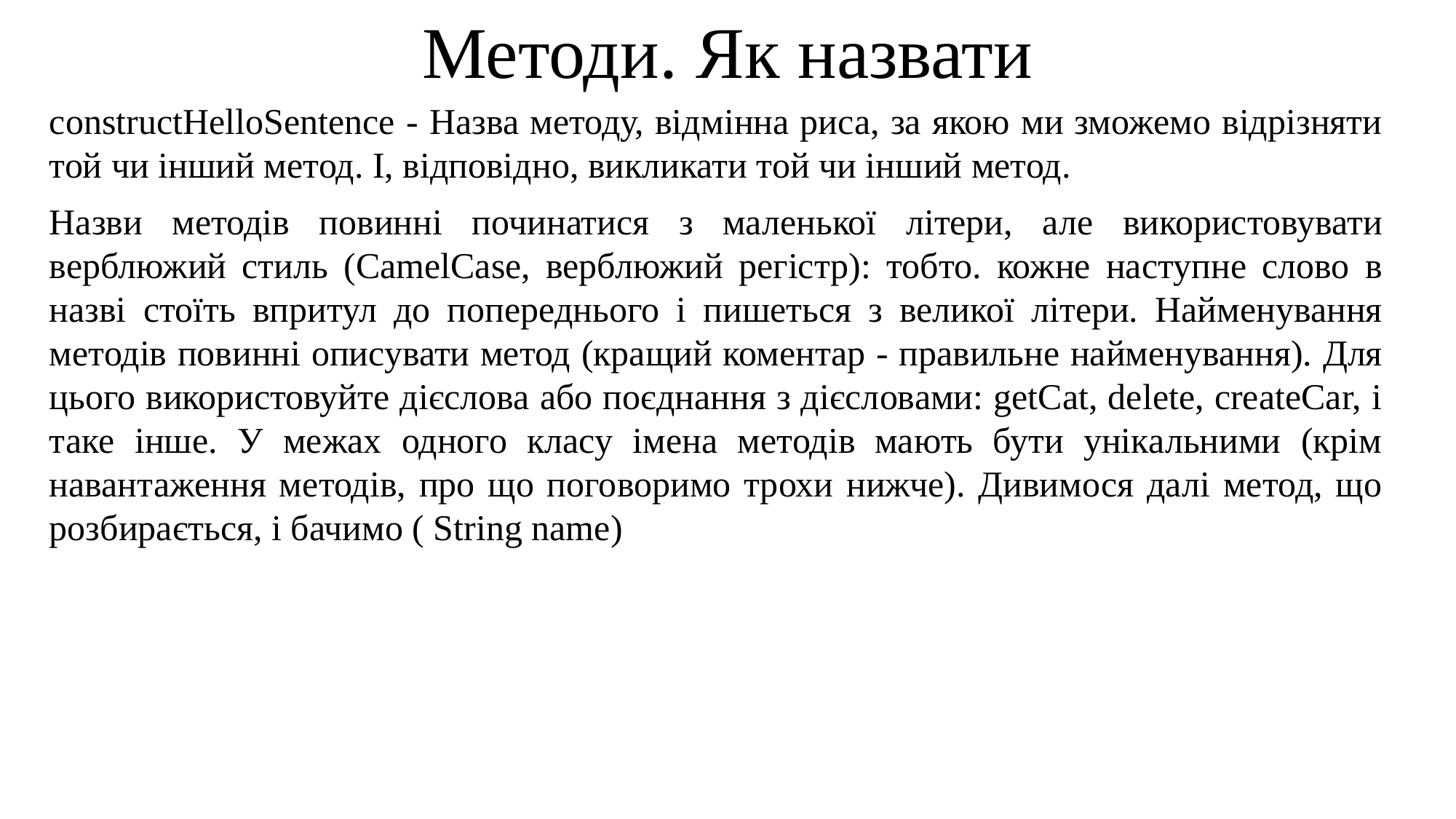

Методи. Як назвати
constructHelloSentence - Назва методу, відмінна риса, за якою ми зможемо відрізняти той чи інший метод. І, відповідно, викликати той чи інший метод.
Назви методів повинні починатися з маленької літери, але використовувати верблюжий стиль (CamelCase, верблюжий регістр): тобто. кожне наступне слово в назві стоїть впритул до попереднього і пишеться з великої літери. Найменування методів повинні описувати метод (кращий коментар - правильне найменування). Для цього використовуйте дієслова або поєднання з дієсловами: getCat, delete, createCar, і таке інше. У межах одного класу імена методів мають бути унікальними (крім навантаження методів, про що поговоримо трохи нижче). Дивимося далі метод, що розбирається, і бачимо ( String name)